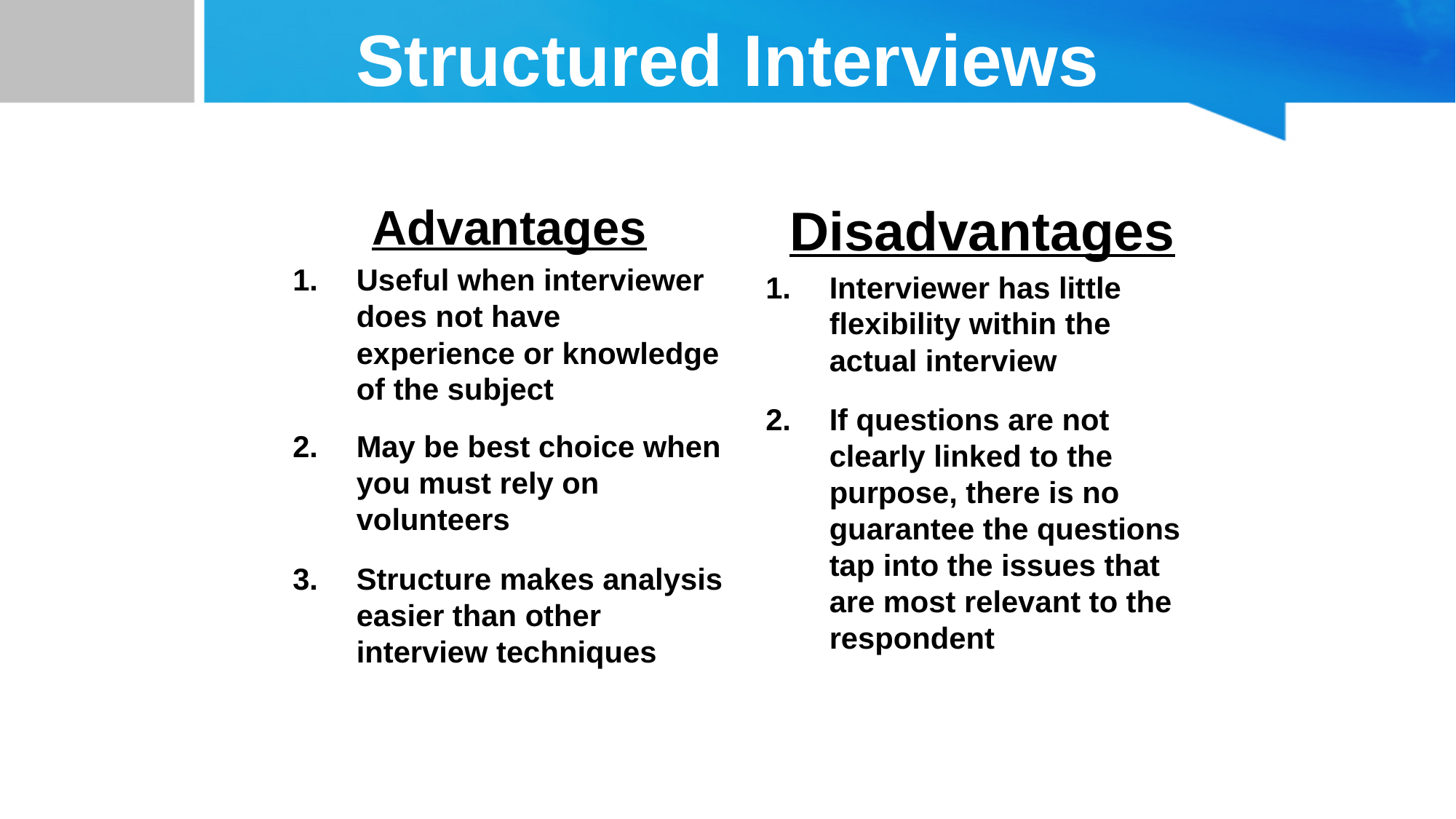

# Structured Interviews
Advantages
Useful when interviewer does not have experience or knowledge of the subject

May be best choice when you must rely on volunteers

Structure makes analysis easier than other interview techniques
Disadvantages
Interviewer has little flexibility within the actual interview

If questions are not clearly linked to the purpose, there is no guarantee the questions tap into the issues that are most relevant to the respondent